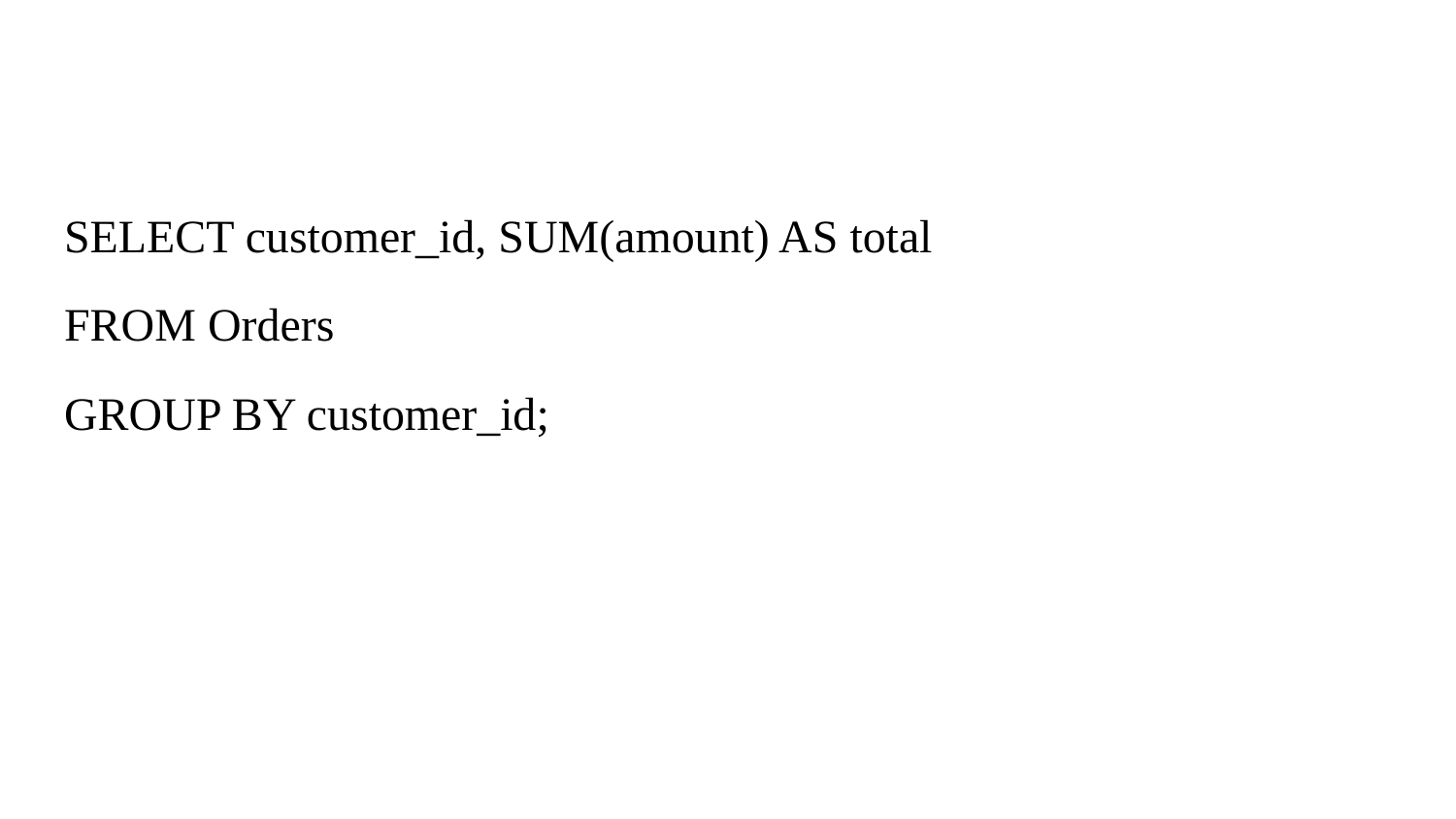

SELECT customer_id, SUM(amount) AS total
FROM Orders
GROUP BY customer_id;